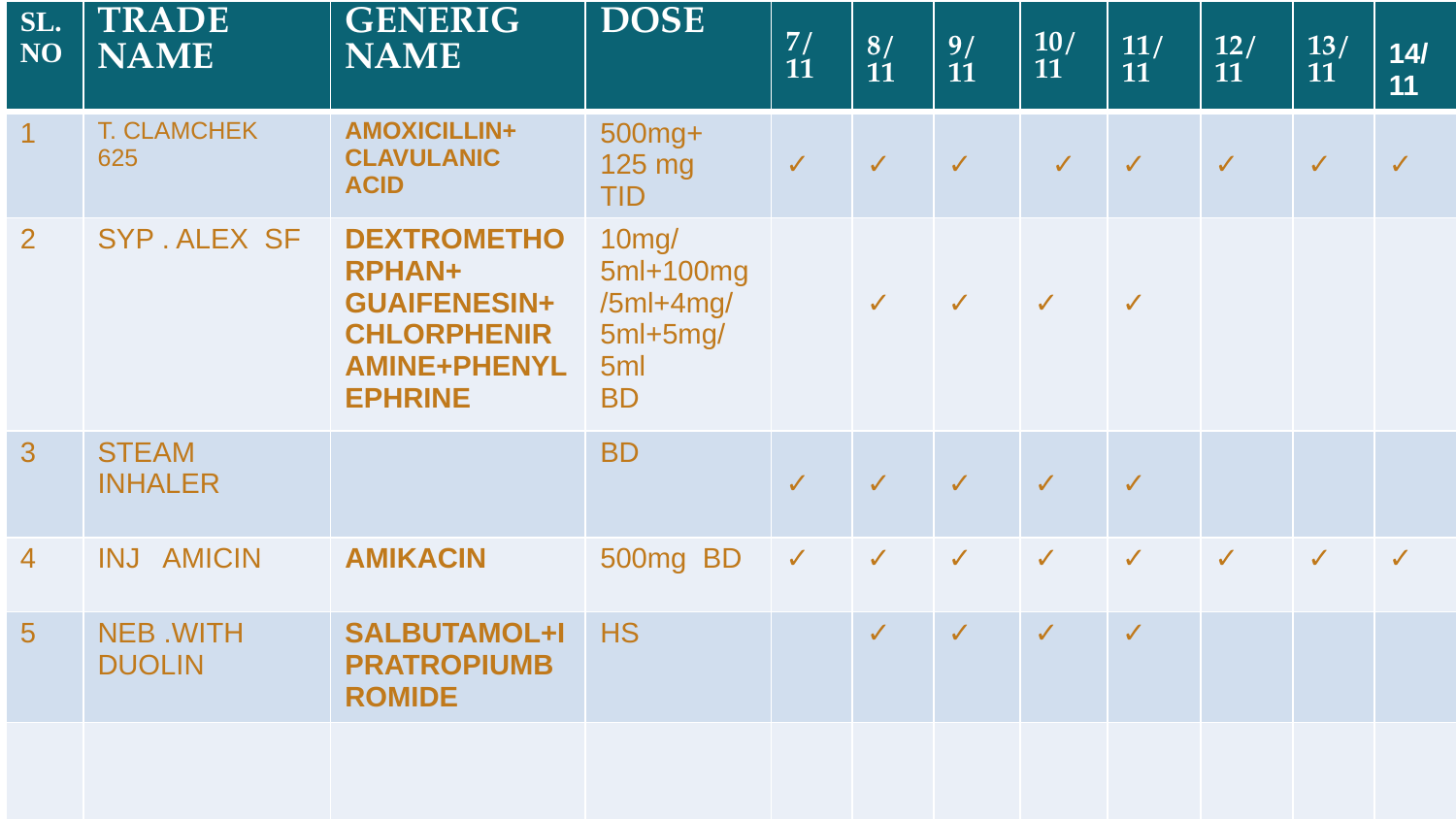

| SL. NO | TRADE NAME | GENERIG NAME | DOSE | 7/ 11 | 8/ 11 | 9/ 11 | 10/ 11 | 11/ 11 | 12/ 11 | 13/11 | 14/ 11 |
| --- | --- | --- | --- | --- | --- | --- | --- | --- | --- | --- | --- |
| 1 | T. CLAMCHEK 625 | AMOXICILLIN+ CLAVULANIC ACID | 500mg+ 125 mg TID | ✓ | ✓ | ✓ | ✓ | ✓ | ✓ | ✓ | ✓ |
| 2 | SYP . ALEX SF | DEXTROMETHORPHAN+ GUAIFENESIN+CHLORPHENIRAMINE+PHENYLEPHRINE | 10mg/5ml+100mg/5ml+4mg/5ml+5mg/5ml BD |  | ✓ | ✓ | ✓ | ✓ |  |  |  |
| 3 | STEAM INHALER |  | BD | ✓ | ✓ | ✓ | ✓ | ✓ |  |  |  |
| 4 | INJ AMICIN | AMIKACIN | 500mg BD | ✓ | ✓ | ✓ | ✓ | ✓ | ✓ | ✓ | ✓ |
| 5 | NEB .WITH DUOLIN | SALBUTAMOL+IPRATROPIUMBROMIDE | HS |  | ✓ | ✓ | ✓ | ✓ |  |  |  |
|  |  |  |  |  |  |  |  |  |  |  |  |
#